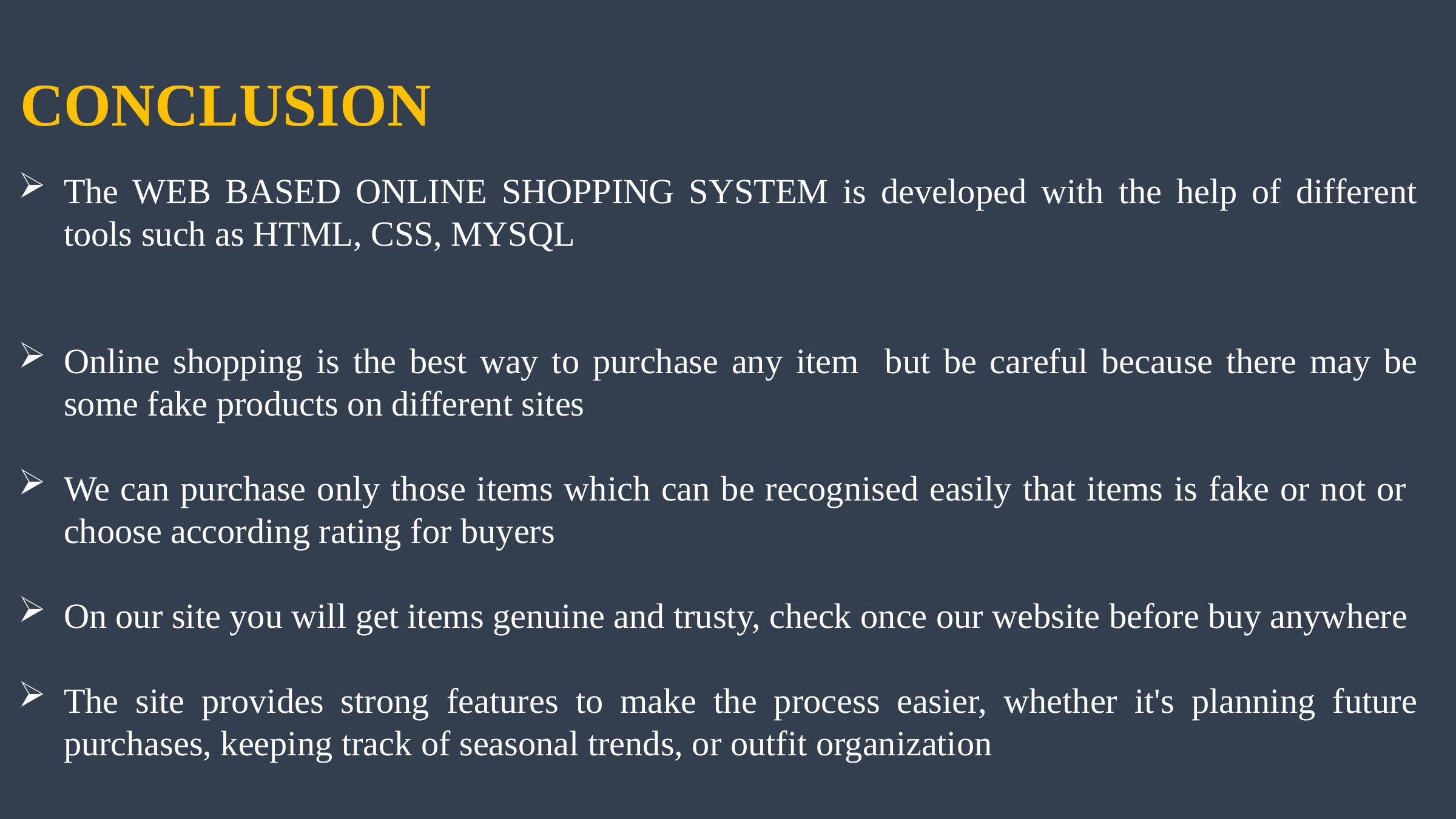

CONCLUSION
The WEB BASED ONLINE SHOPPING SYSTEM is developed with the help of different tools such as HTML, CSS, MYSQL

Online shopping is the best way to purchase any item  but be careful because there may be some fake products on different sites

We can purchase only those items which can be recognised easily that items is fake or not or  choose according rating for buyers

On our site you will get items genuine and trusty, check once our website before buy anywhere

The site provides strong features to make the process easier, whether it's planning future purchases, keeping track of seasonal trends, or outfit organization